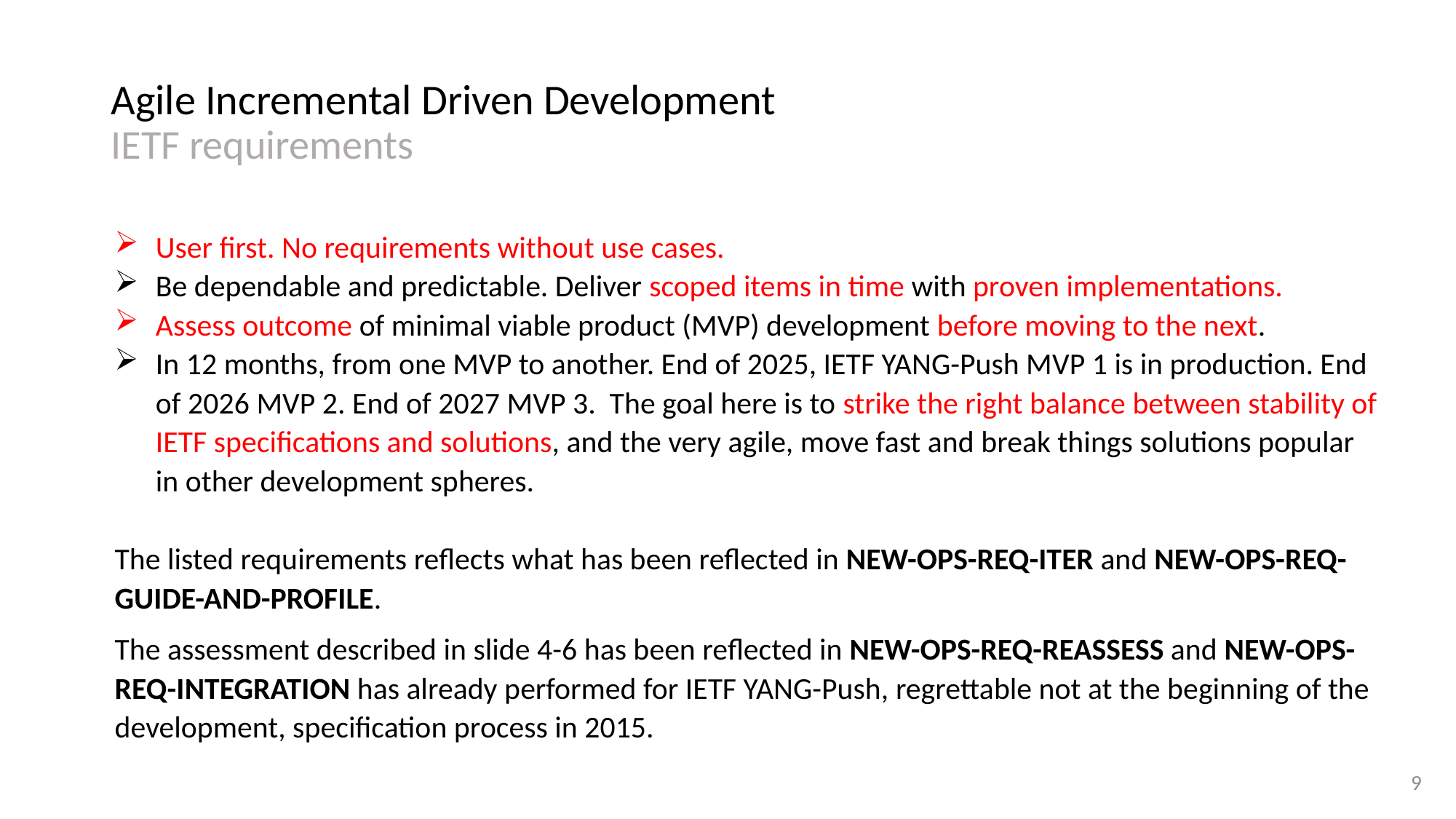

# Agile Incremental Driven Development IETF requirements
User first. No requirements without use cases.
Be dependable and predictable. Deliver scoped items in time with proven implementations.
Assess outcome of minimal viable product (MVP) development before moving to the next.
In 12 months, from one MVP to another. End of 2025, IETF YANG-Push MVP 1 is in production. End of 2026 MVP 2. End of 2027 MVP 3.  The goal here is to strike the right balance between stability of IETF specifications and solutions, and the very agile, move fast and break things solutions popular in other development spheres.
The listed requirements reflects what has been reflected in NEW-OPS-REQ-ITER and NEW-OPS-REQ-GUIDE-AND-PROFILE.
The assessment described in slide 4-6 has been reflected in NEW-OPS-REQ-REASSESS and NEW-OPS-REQ-INTEGRATION has already performed for IETF YANG-Push, regrettable not at the beginning of the development, specification process in 2015.
9